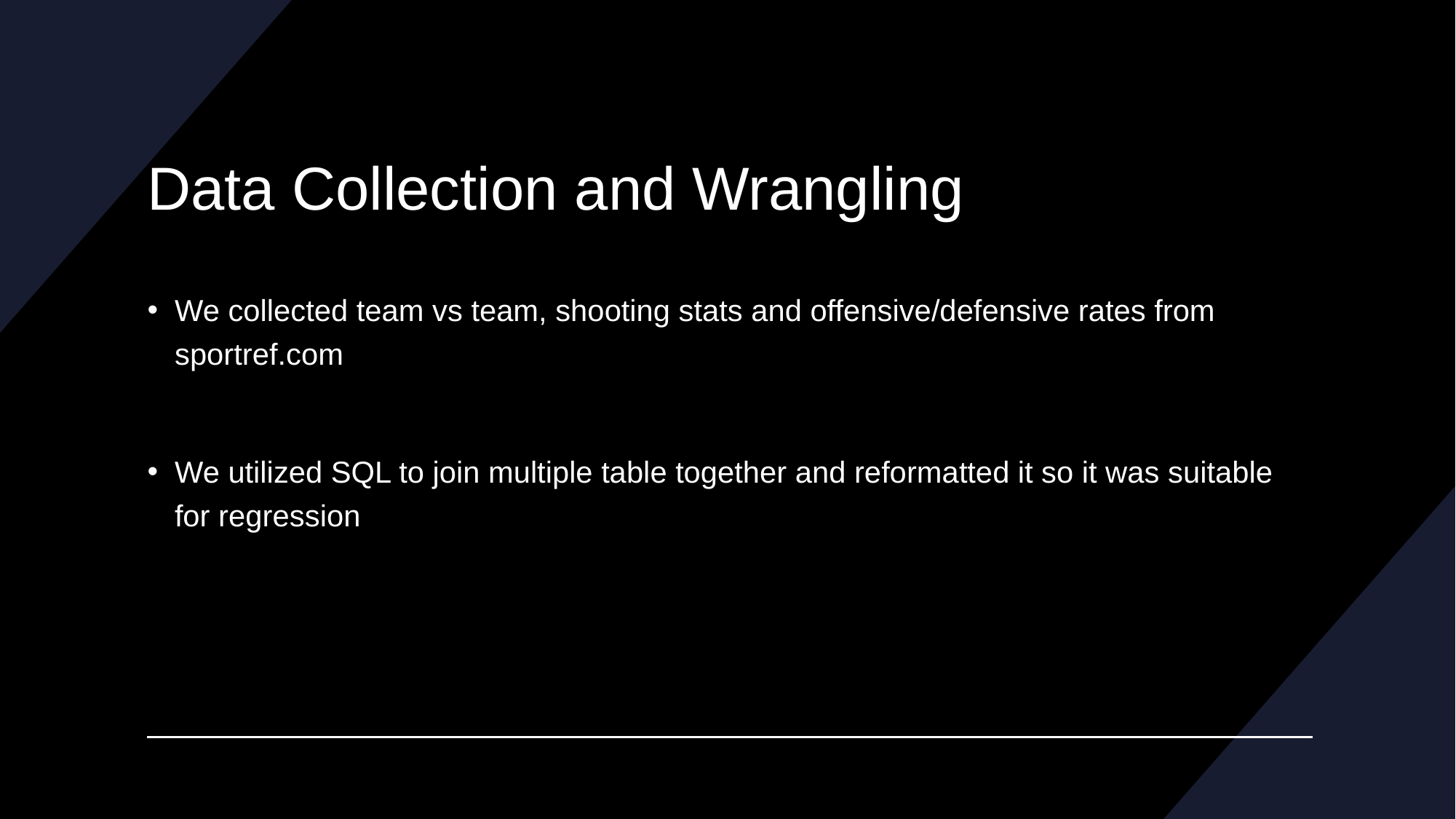

# Data Collection and Wrangling
We collected team vs team, shooting stats and offensive/defensive rates from sportref.com

We utilized SQL to join multiple table together and reformatted it so it was suitable for regression